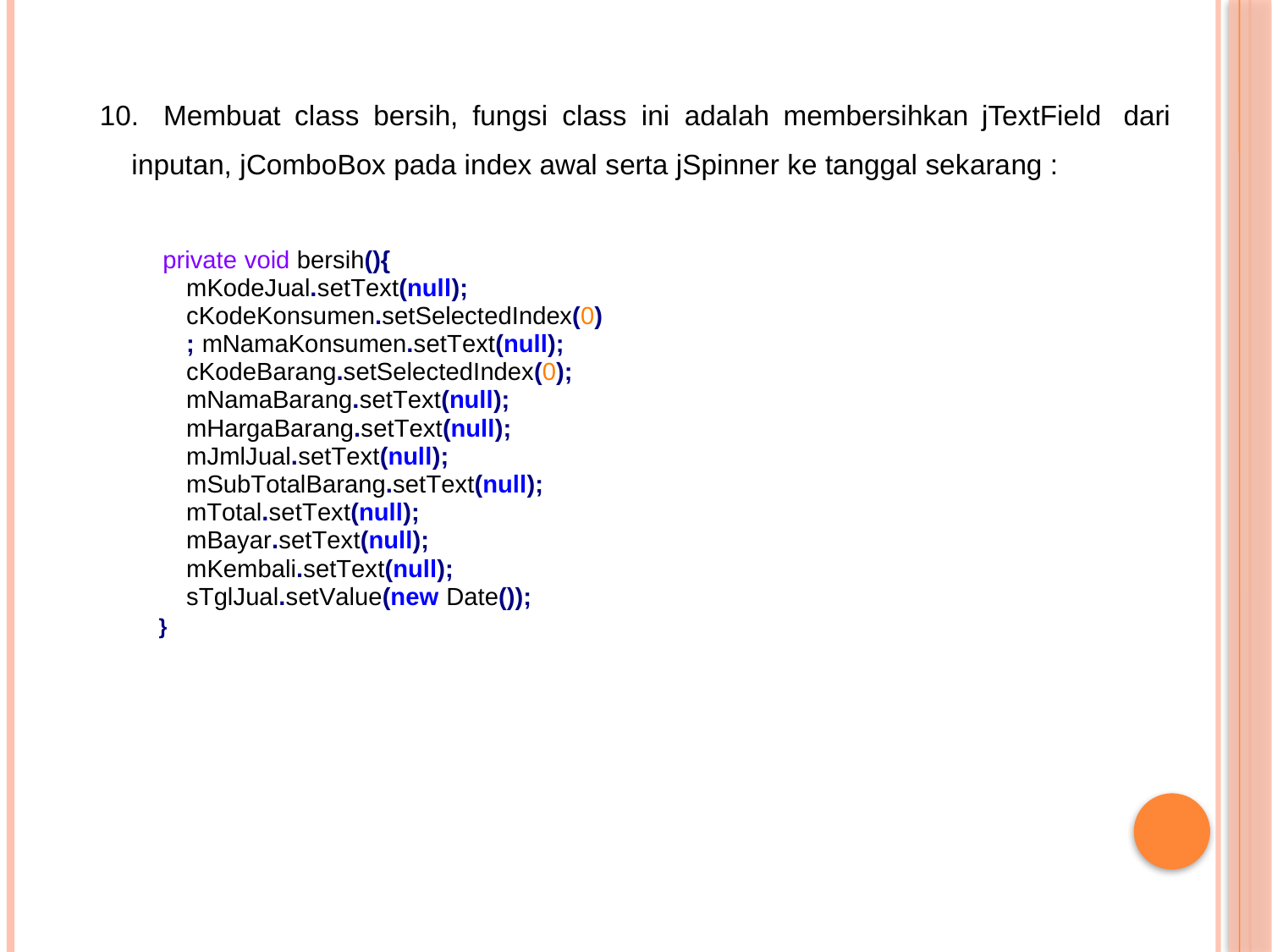

10.
Membuat class bersih, fungsi class ini adalah membersihkan jTextField
dari
inputan, jComboBox pada index awal serta jSpinner ke tanggal sekarang :
private void bersih(){
mKodeJual.setText(null); cKodeKonsumen.setSelectedIndex(0); mNamaKonsumen.setText(null); cKodeBarang.setSelectedIndex(0); mNamaBarang.setText(null); mHargaBarang.setText(null); mJmlJual.setText(null); mSubTotalBarang.setText(null); mTotal.setText(null); mBayar.setText(null); mKembali.setText(null); sTglJual.setValue(new Date());
}